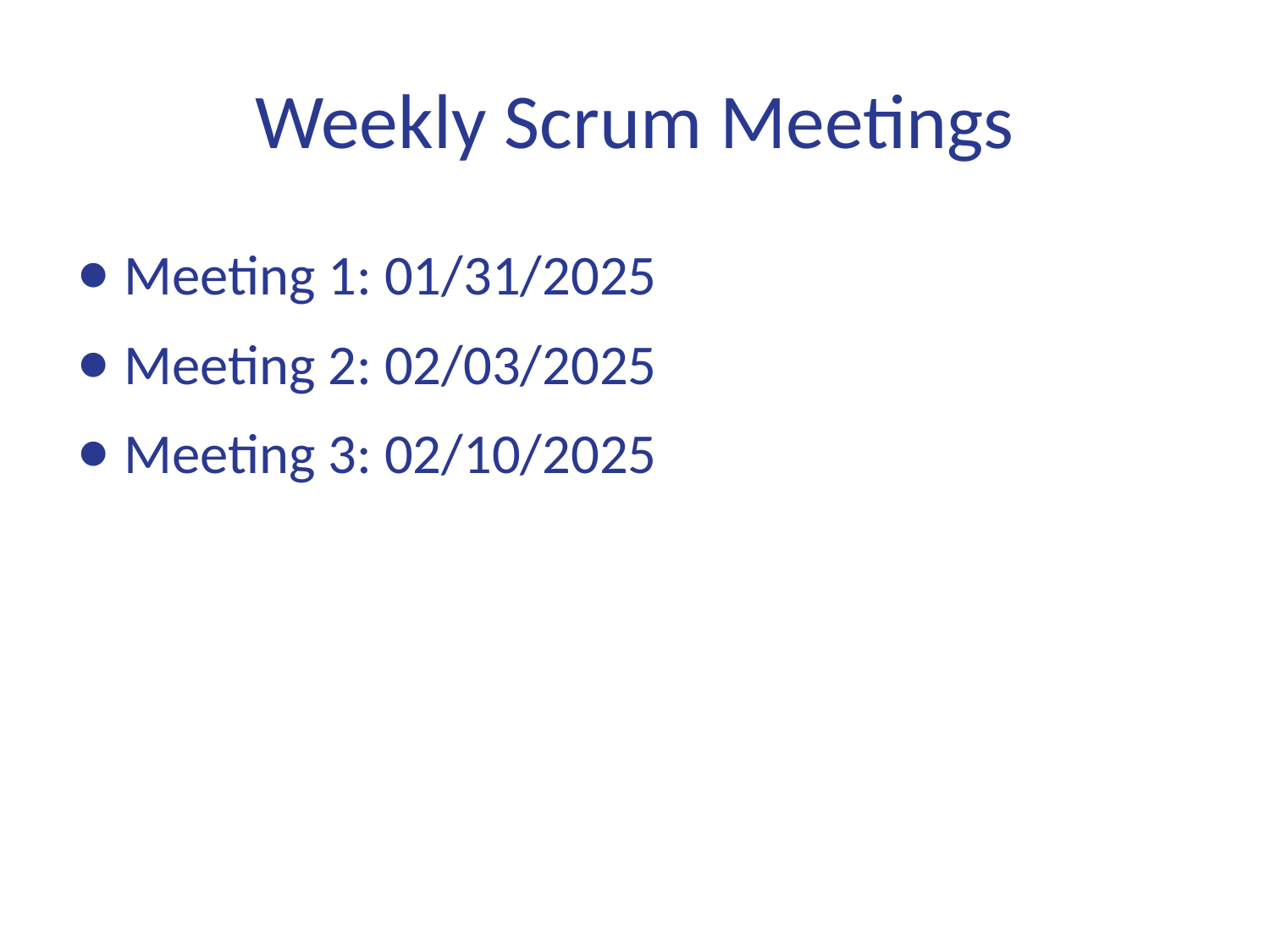

# Weekly Scrum Meetings
Meeting 1: 01/31/2025
Meeting 2: 02/03/2025
Meeting 3: 02/10/2025